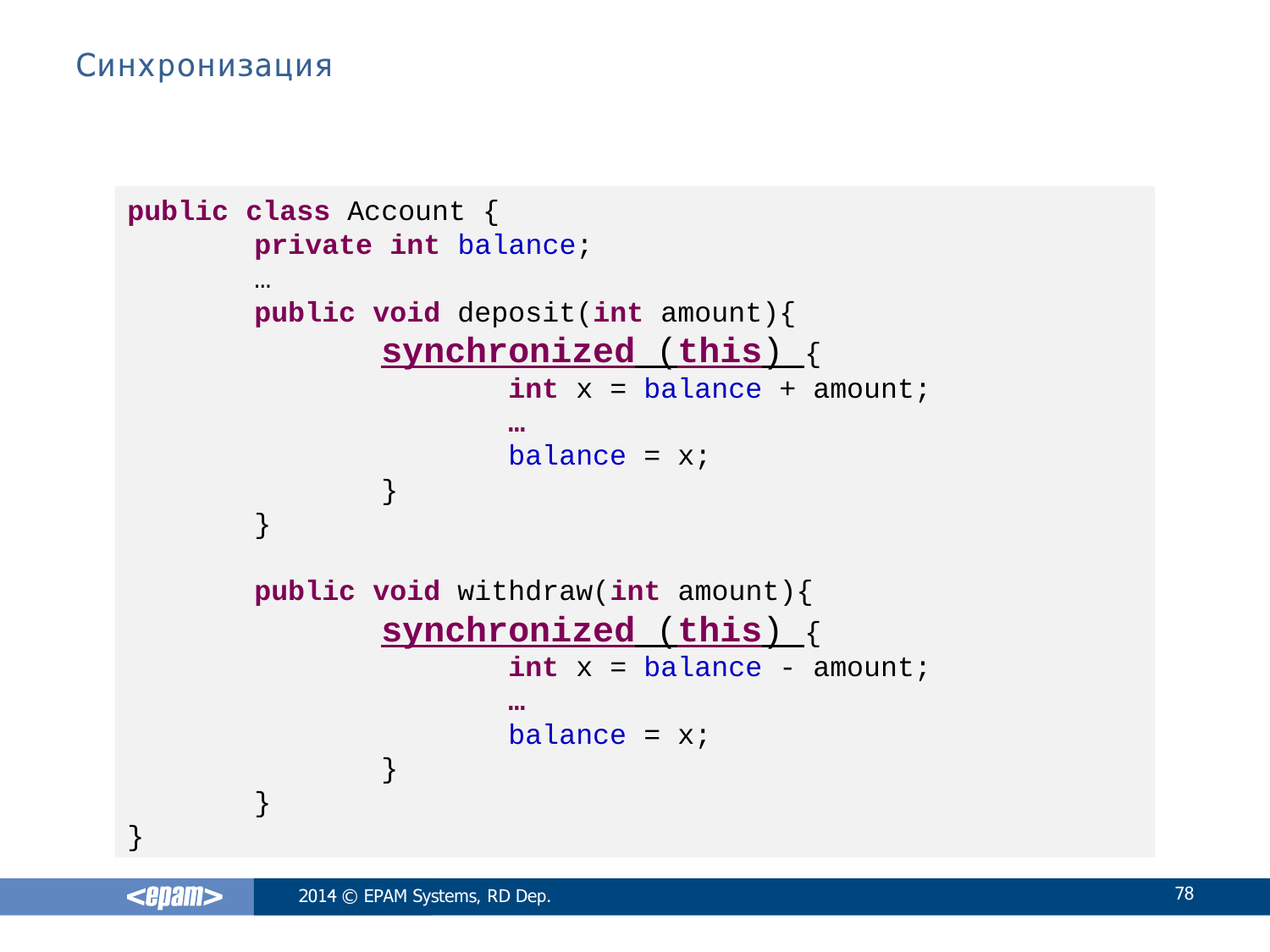

# Синхронизация
public class Account {
	private int balance;
	…
	public void deposit(int amount){
		synchronized (this) {
			int x = balance + amount;
			…
			balance = x;
		}
	}

	public void withdraw(int amount){
		synchronized (this) {
			int x = balance - amount;
			…
			balance = x;
		}
	}
}
78
2014 © EPAM Systems, RD Dep.